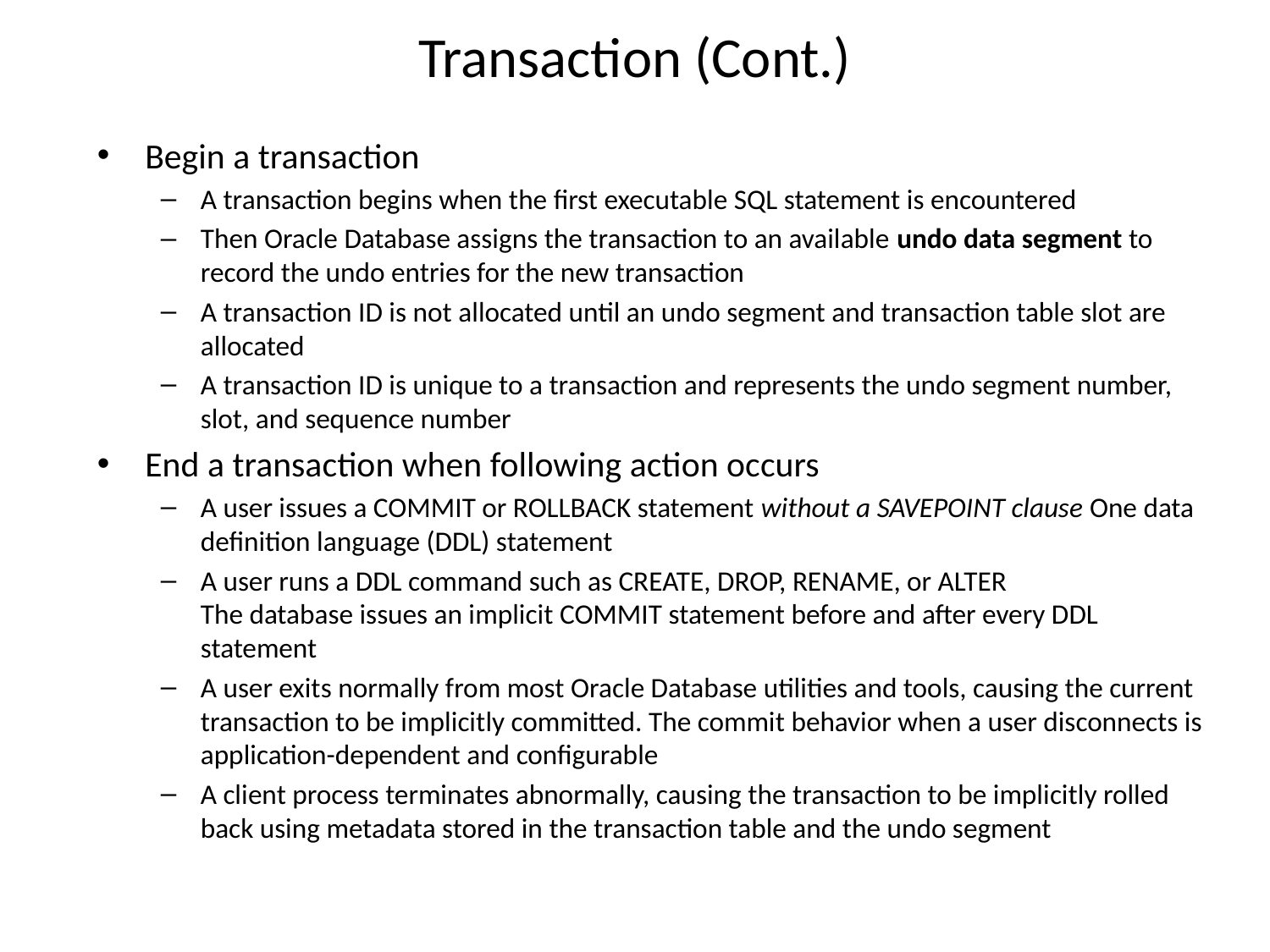

# Transaction (Cont.)
Begin a transaction
A transaction begins when the first executable SQL statement is encountered
Then Oracle Database assigns the transaction to an available undo data segment to record the undo entries for the new transaction
A transaction ID is not allocated until an undo segment and transaction table slot are allocated
A transaction ID is unique to a transaction and represents the undo segment number, slot, and sequence number
End a transaction when following action occurs
A user issues a COMMIT or ROLLBACK statement without a SAVEPOINT clause One data definition language (DDL) statement
A user runs a DDL command such as CREATE, DROP, RENAME, or ALTER
The database issues an implicit COMMIT statement before and after every DDL statement
A user exits normally from most Oracle Database utilities and tools, causing the current transaction to be implicitly committed. The commit behavior when a user disconnects is application-dependent and configurable
A client process terminates abnormally, causing the transaction to be implicitly rolled back using metadata stored in the transaction table and the undo segment